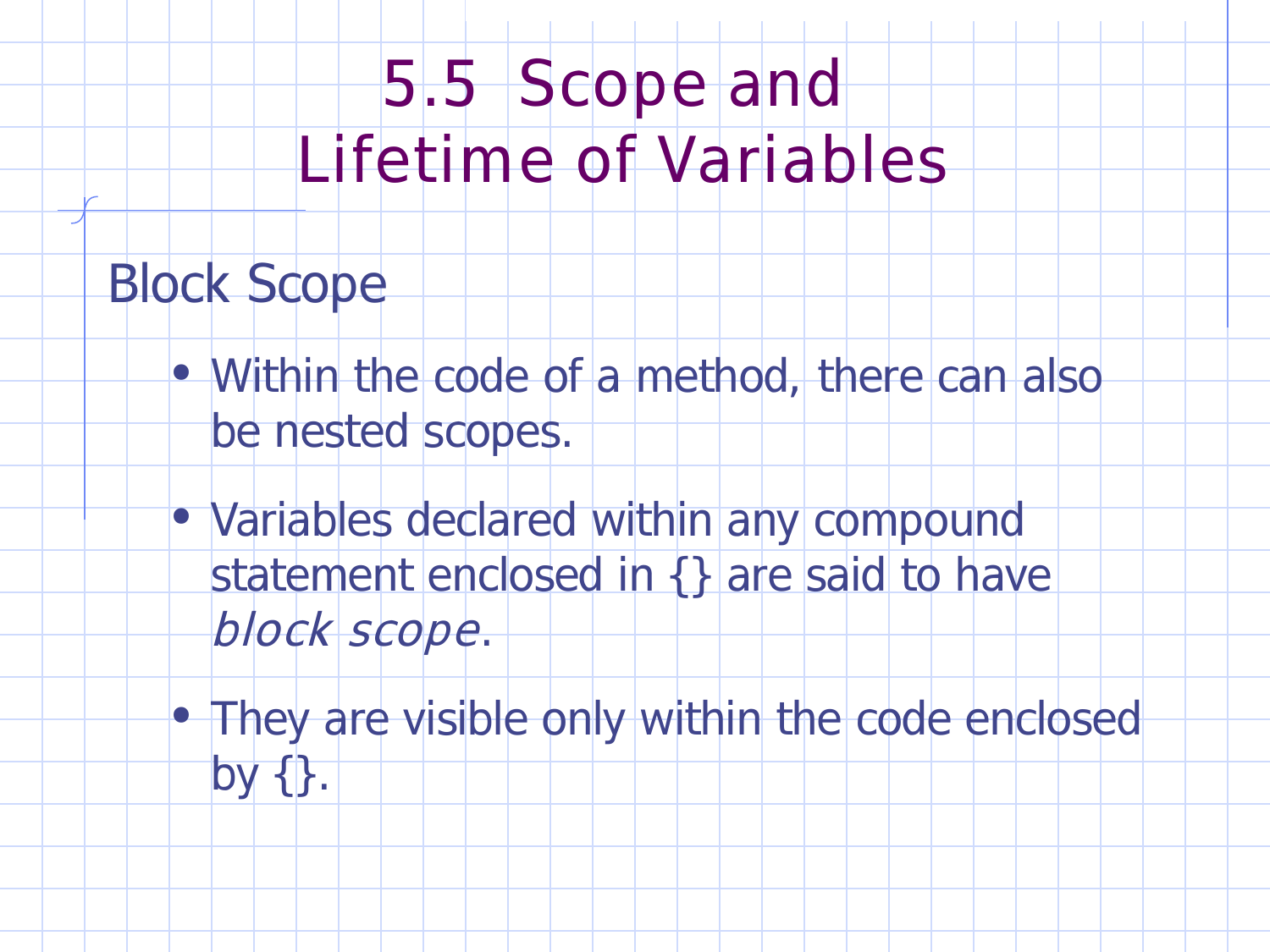

# 5.5  Scope and Lifetime of Variables
Block Scope

Within the code of a method, there can also be nested scopes.

Variables declared within any compound statement enclosed in {} are said to have block scope.

They are visible only within the code enclosed by {}.